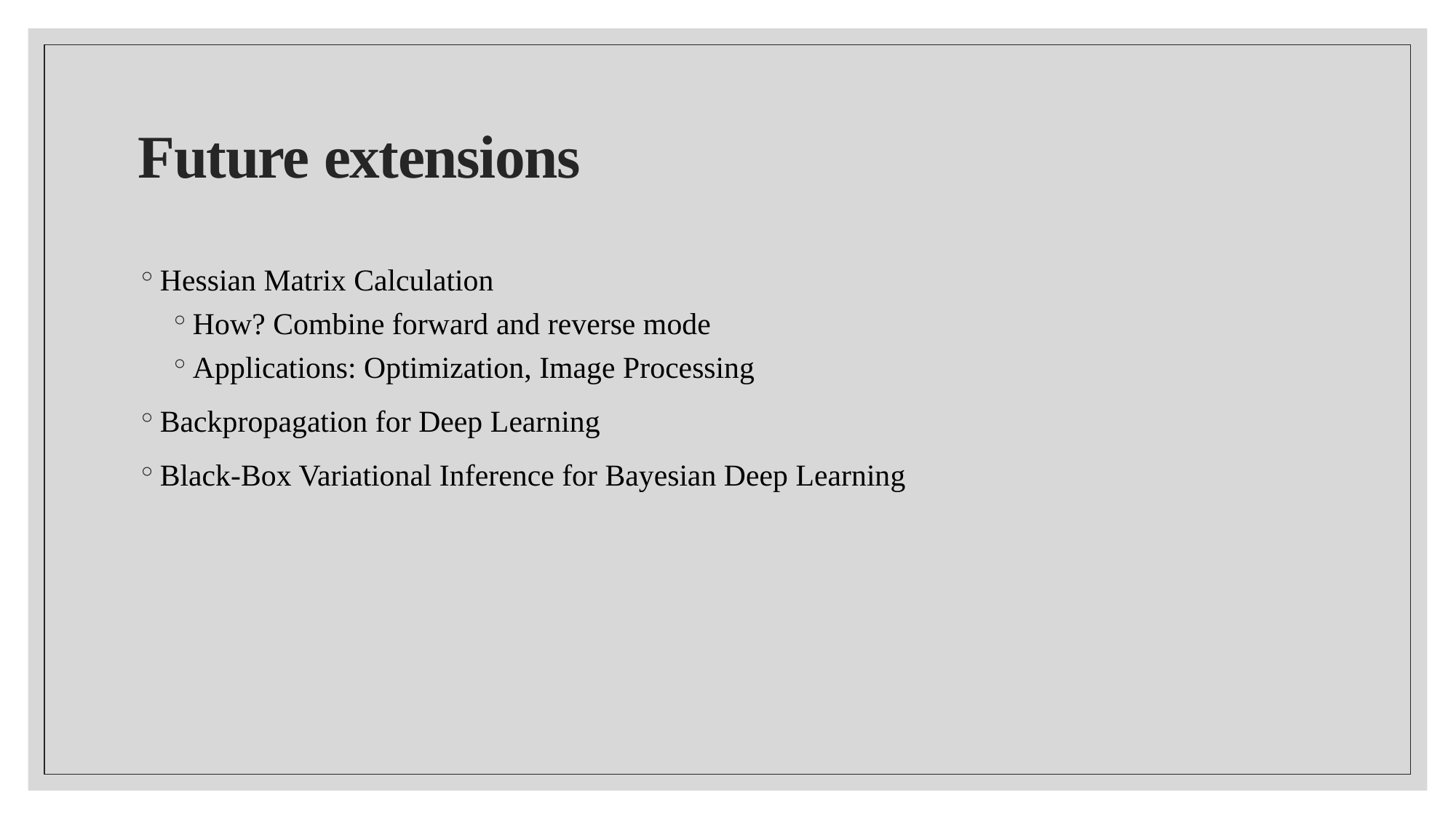

# Future extensions
Hessian Matrix Calculation
How? Combine forward and reverse mode
Applications: Optimization, Image Processing
Backpropagation for Deep Learning
Black-Box Variational Inference for Bayesian Deep Learning